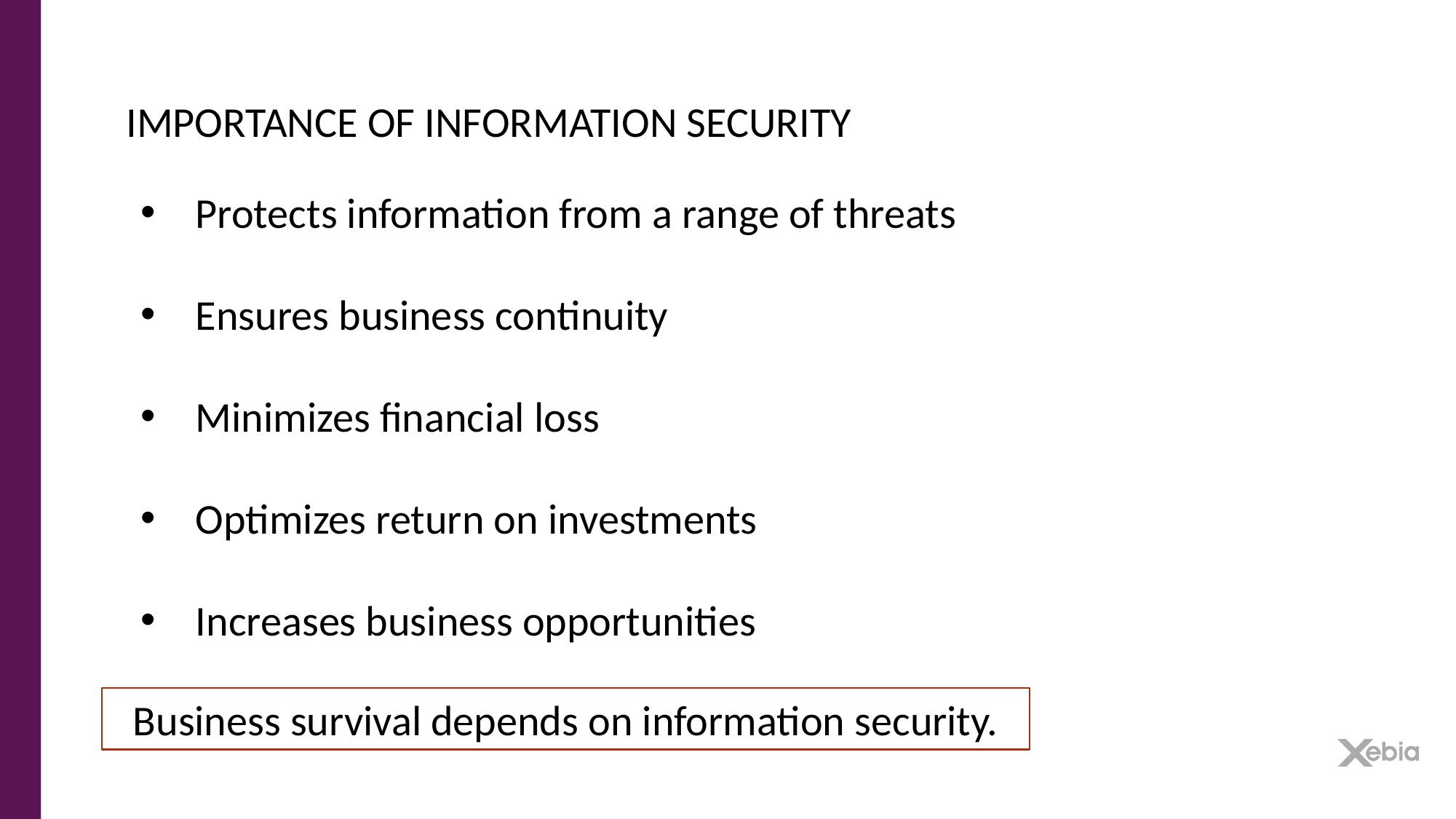

IMPORTANCE OF INFORMATION SECURITY
Protects information from a range of threats

Ensures business continuity

Minimizes financial loss

Optimizes return on investments

Increases business opportunities

Business survival depends on information security.